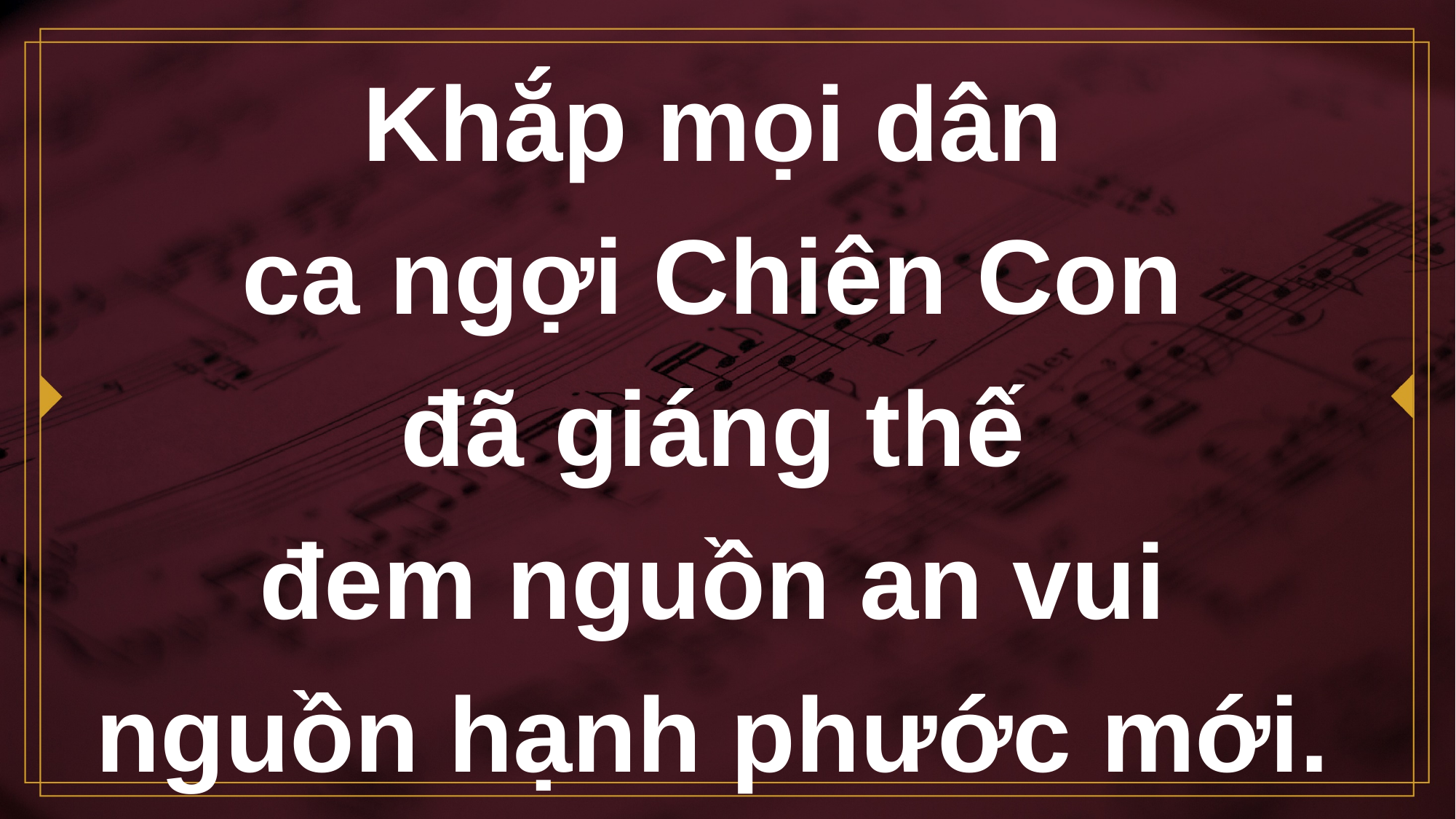

# Khắp mọi dân ca ngợi Chiên Con
đã giáng thế
đem nguồn an vui
nguồn hạnh phước mới.